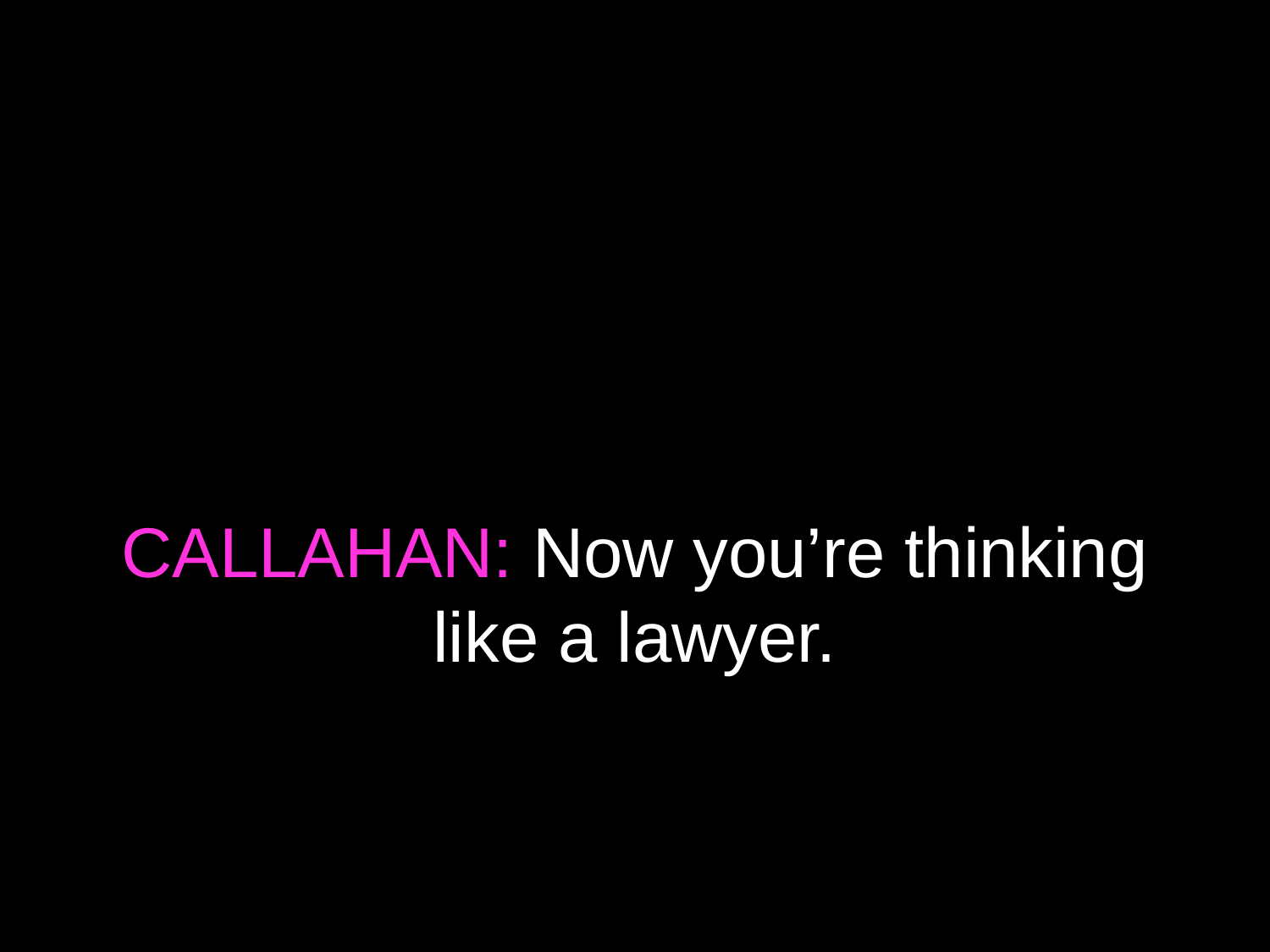

# CALLAHAN: Now you’re thinking like a lawyer.